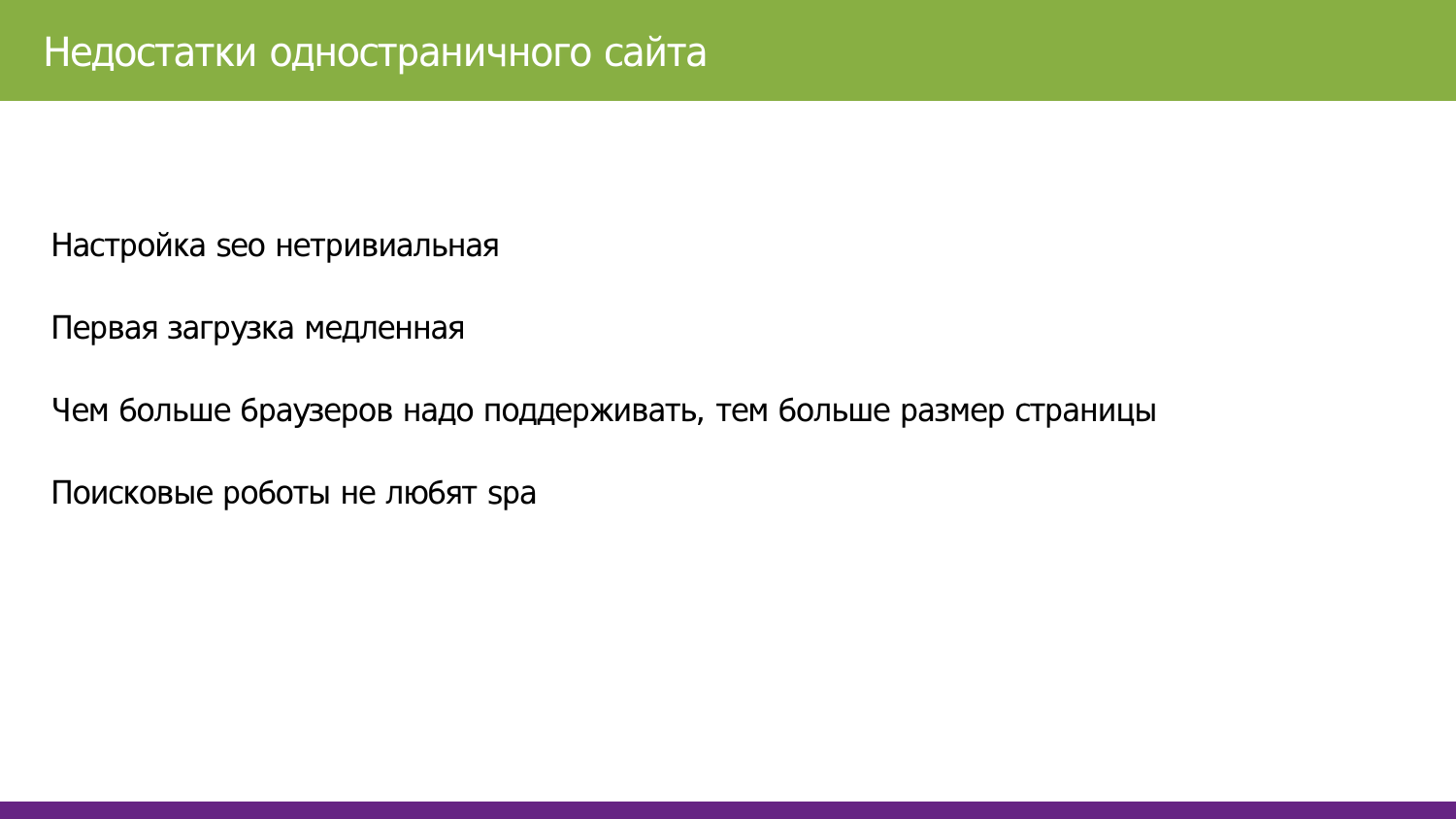

Недостатки одностраничного сайта
Настройка seo нетривиальная
Первая загрузка медленная
Чем больше браузеров надо поддерживать, тем больше размер страницы
Поисковые роботы не любят spa